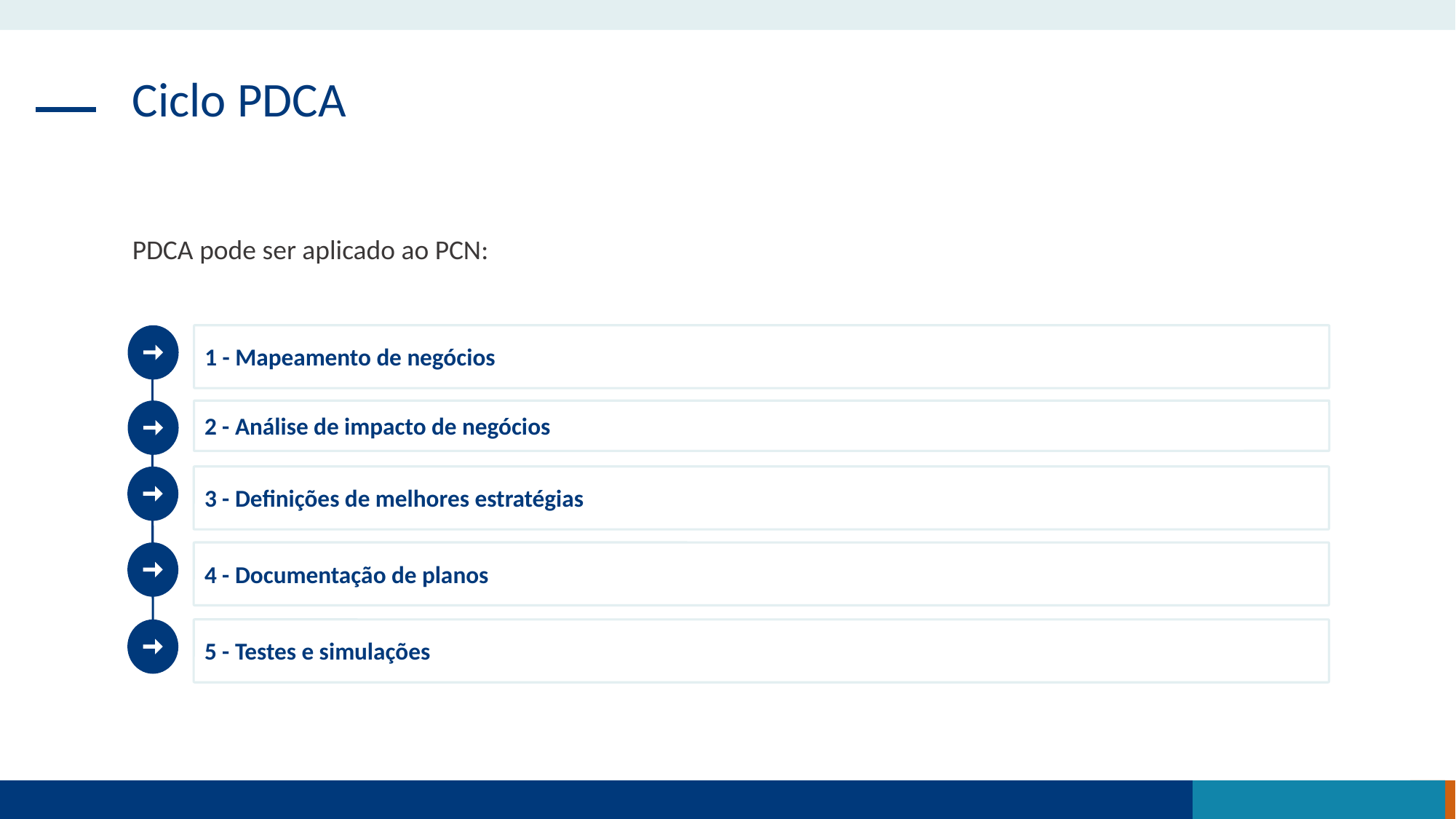

Ciclo PDCA

PDCA pode ser aplicado ao PCN:

1 - Mapeamento de negócios

2 - Análise de impacto de negócios

3 - Definições de melhores estratégias

4 - Documentação de planos

5 - Testes e simulações